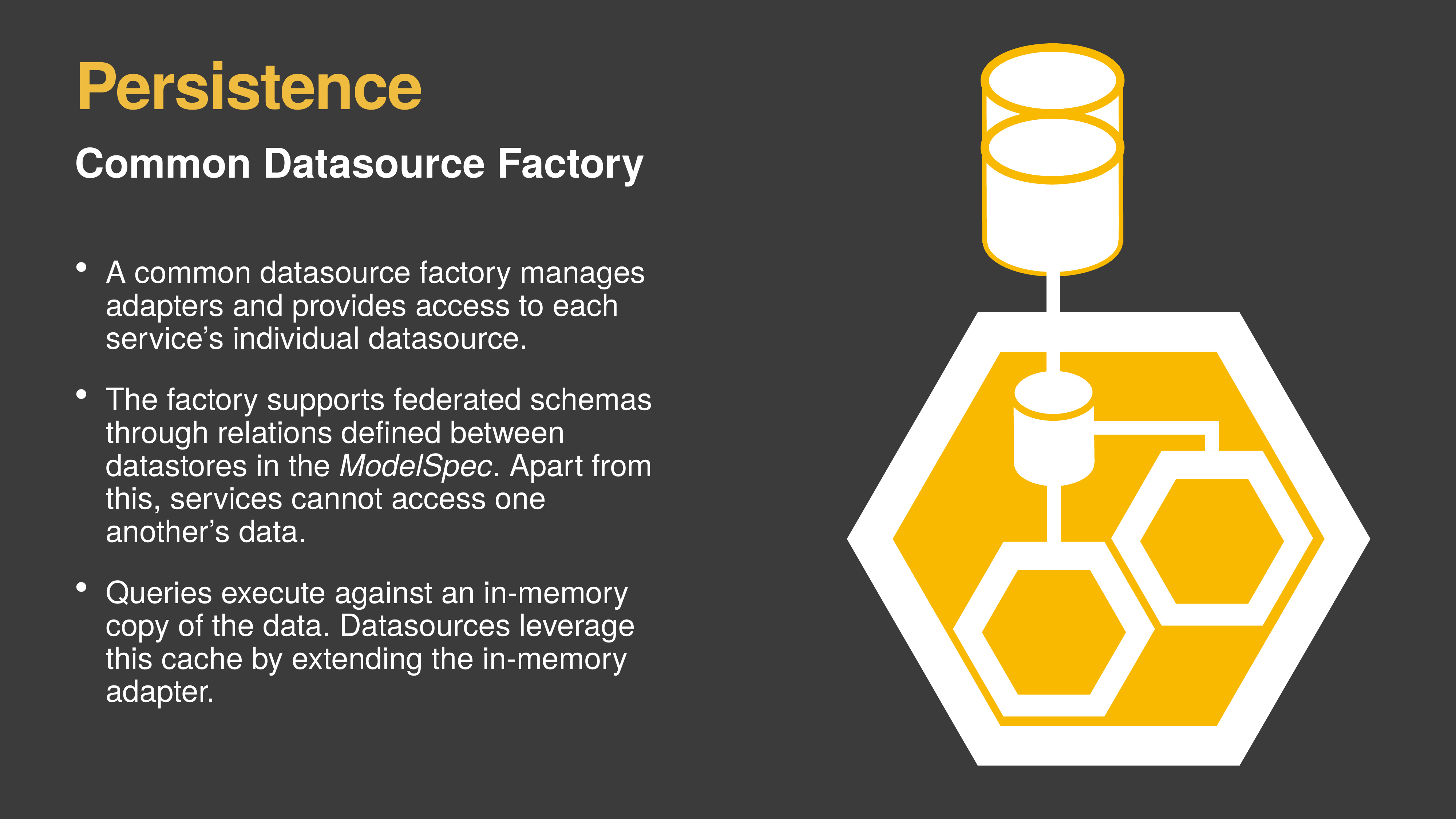

# Persistence
Common Datasource Factory
A common datasource factory manages adapters and provides access to each service’s individual datasource.
The factory supports federated schemas through relations defined between datastores in the ModelSpec. Apart from this, services cannot access one another’s data.
Queries execute against an in-memory copy of the data. Datasources leverage this cache by extending the in-memory adapter.